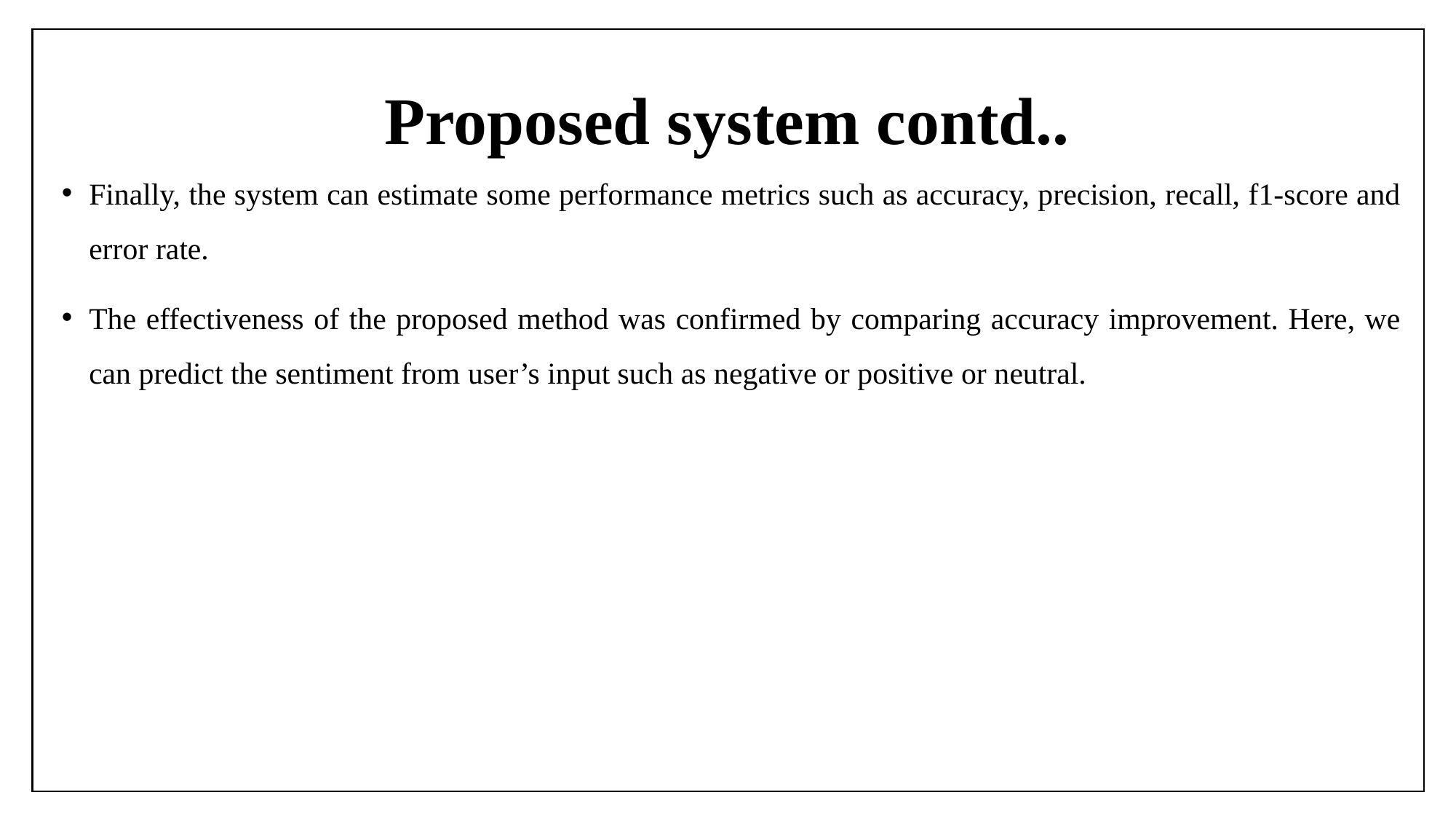

# Proposed system contd..
Finally, the system can estimate some performance metrics such as accuracy, precision, recall, f1-score and error rate.
The effectiveness of the proposed method was confirmed by comparing accuracy improvement. Here, we can predict the sentiment from user’s input such as negative or positive or neutral.